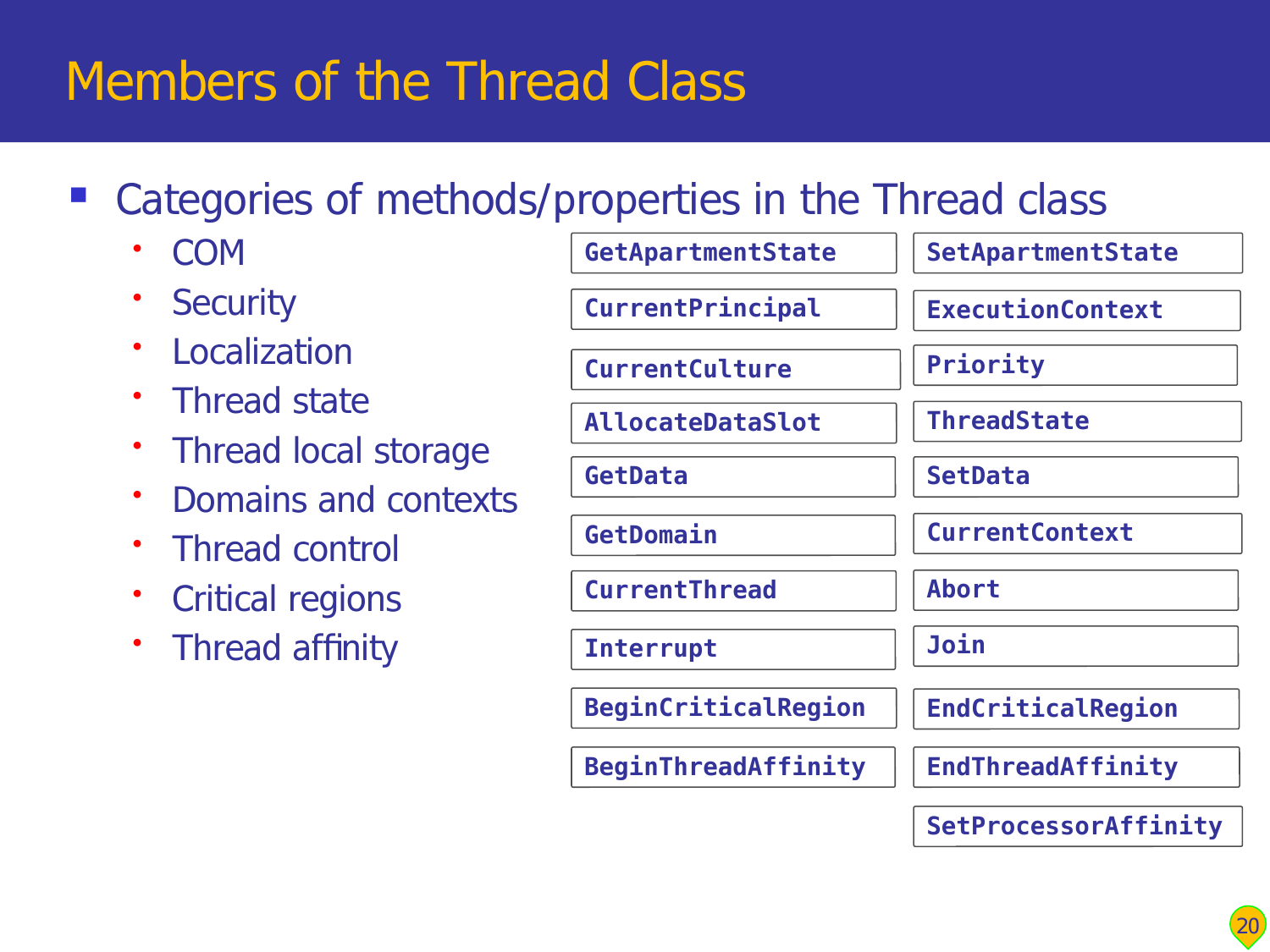

# Members of the Thread Class
Categories of methods/properties in the Thread class
COM
Security
Localization
Thread state
Thread local storage
Domains and contexts
Thread control
Critical regions
Thread affinity

GetApartmentState
SetApartmentState
CurrentPrincipal
ExecutionContext
Priority
CurrentCulture
ThreadState
AllocateDataSlot
GetData
SetData
CurrentContext
GetDomain
Abort
CurrentThread
Join
Interrupt
BeginCriticalRegion
EndCriticalRegion
BeginThreadAffinity
EndThreadAffinity
SetProcessorAffinity
20